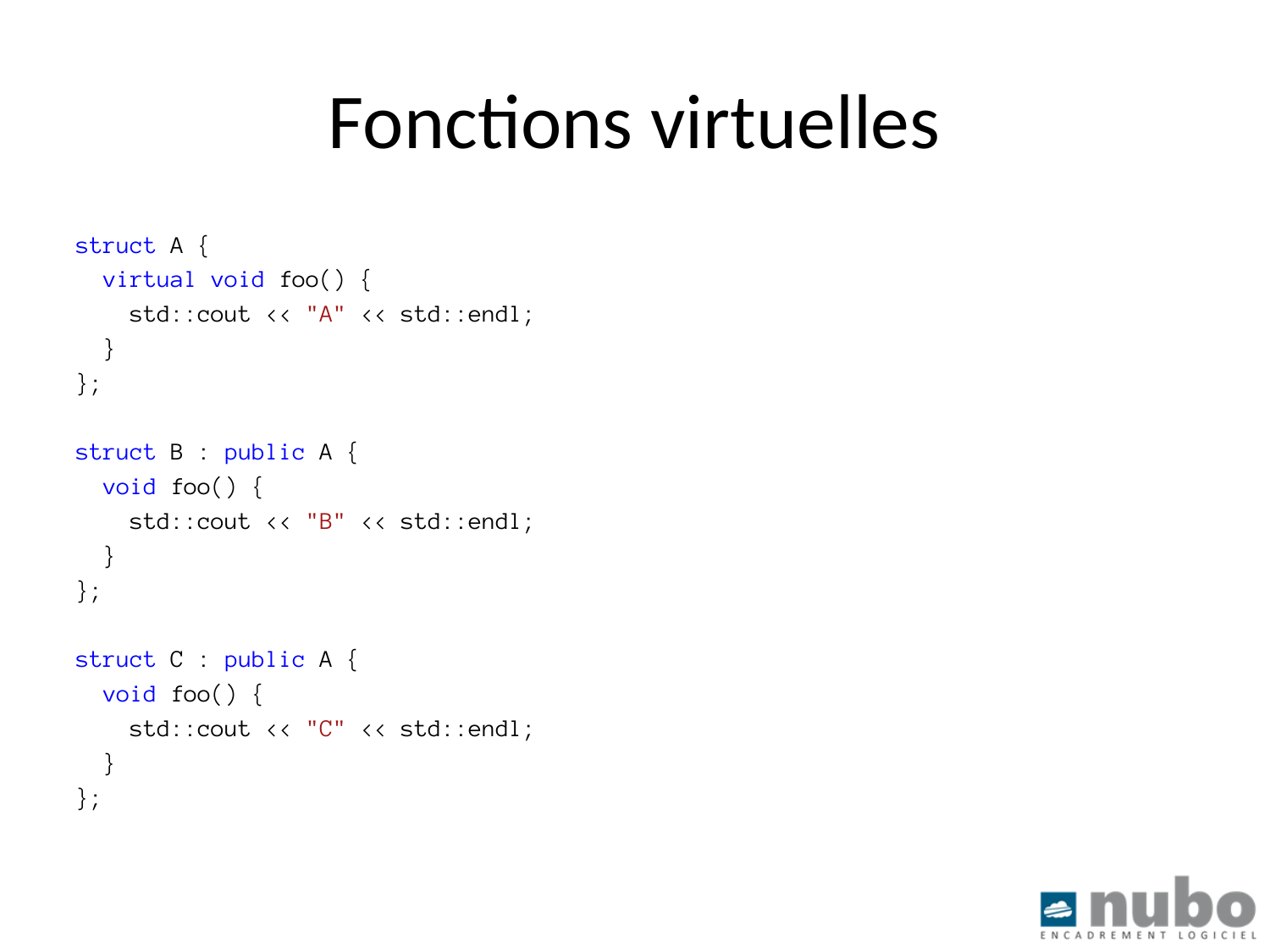

# Fonctions virtuelles
struct A {
  virtual void foo() {
    std::cout << "A" << std::endl;
  }
};

struct B : public A {
  void foo() {
    std::cout << "B" << std::endl;
  }
};

struct C : public A {
  void foo() {
    std::cout << "C" << std::endl;
  }
};